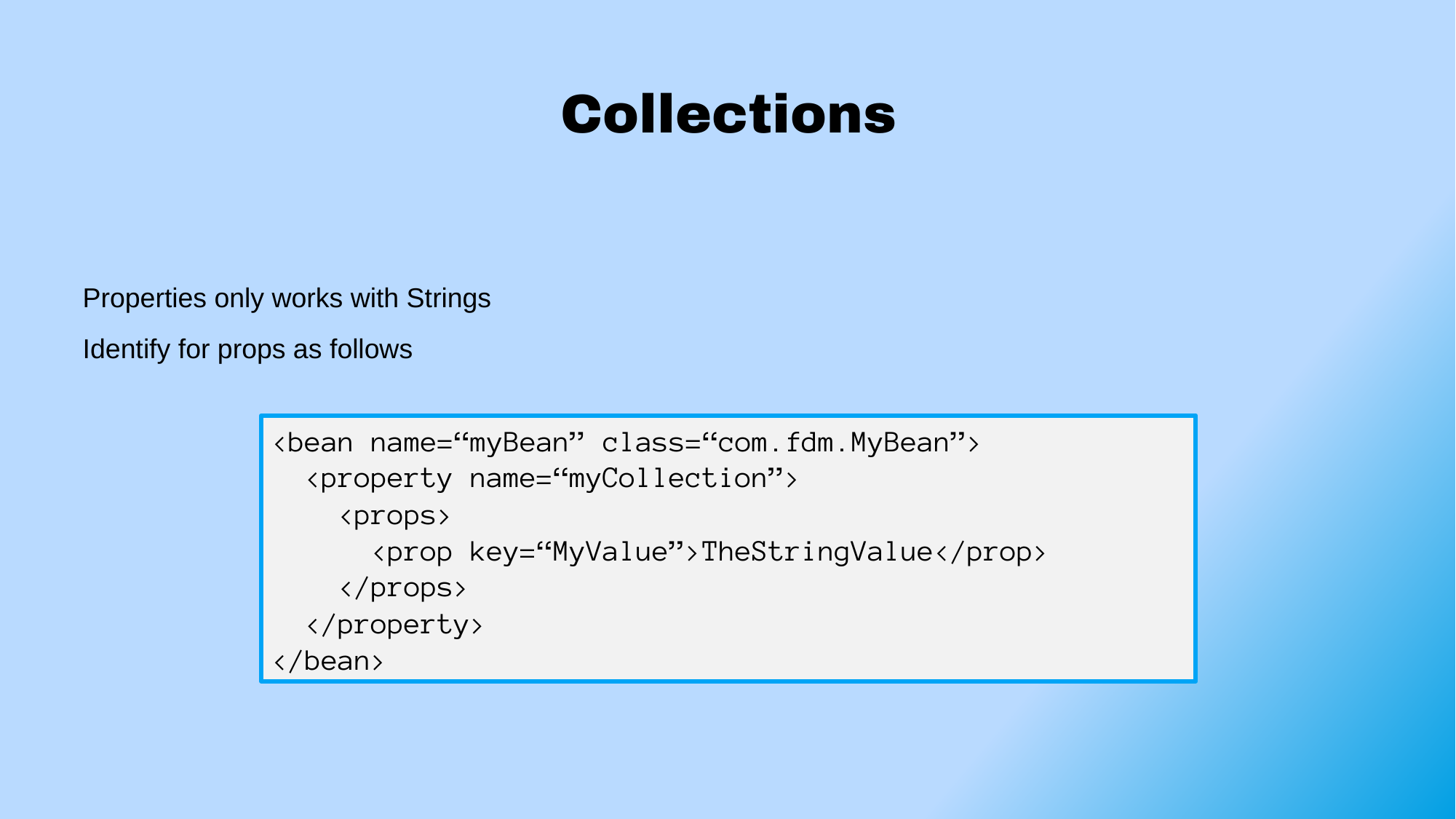

# Collections
Properties only works with Strings
Identify for props as follows

<bean name=“myBean” class=“com.fdm.MyBean”>
  <property name=“myCollection”>
    <props>
      <prop key=“MyValue”>TheStringValue</prop>
    </props>
  </property>
</bean>